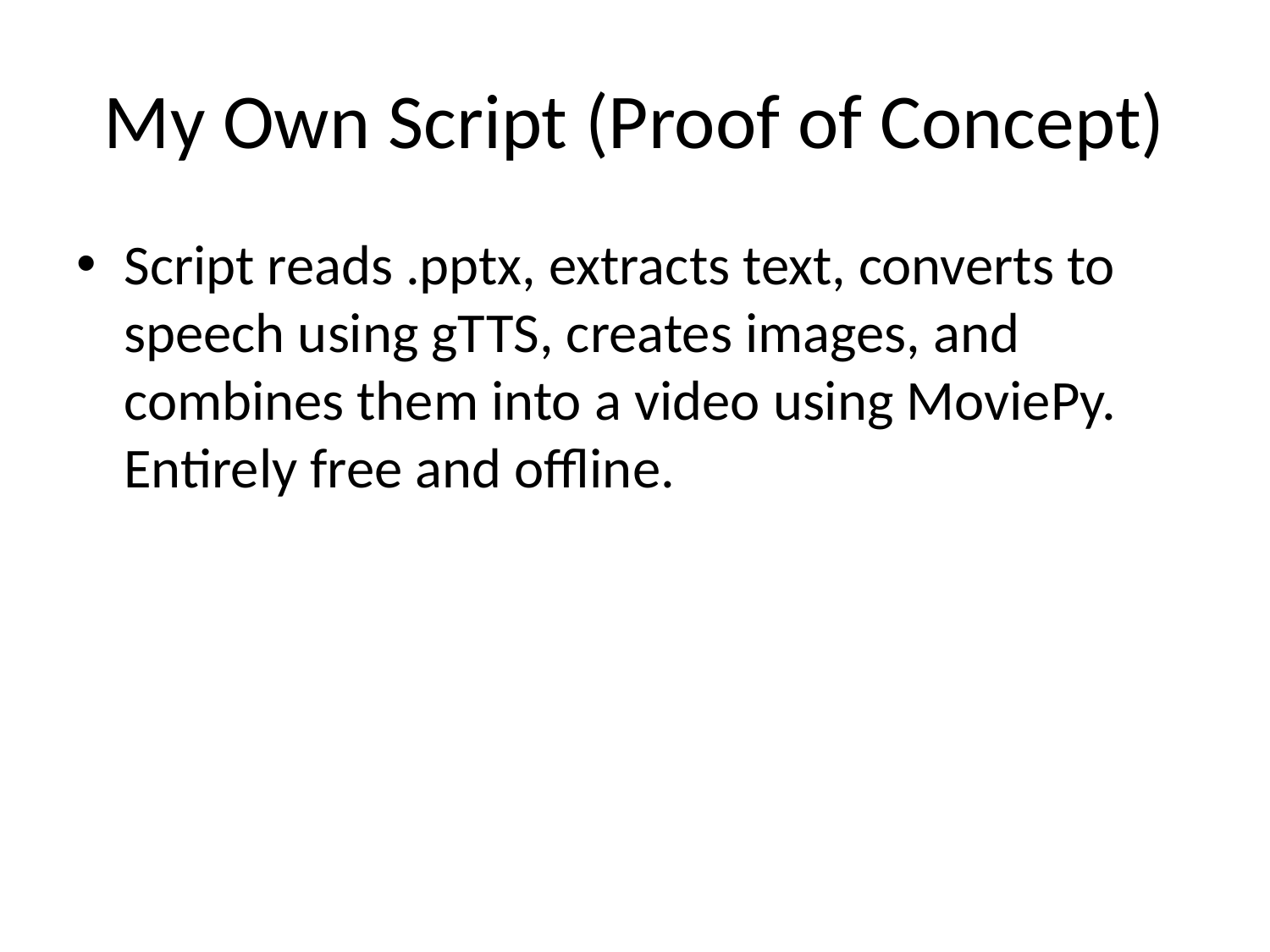

# My Own Script (Proof of Concept)
Script reads .pptx, extracts text, converts to speech using gTTS, creates images, and combines them into a video using MoviePy. Entirely free and offline.